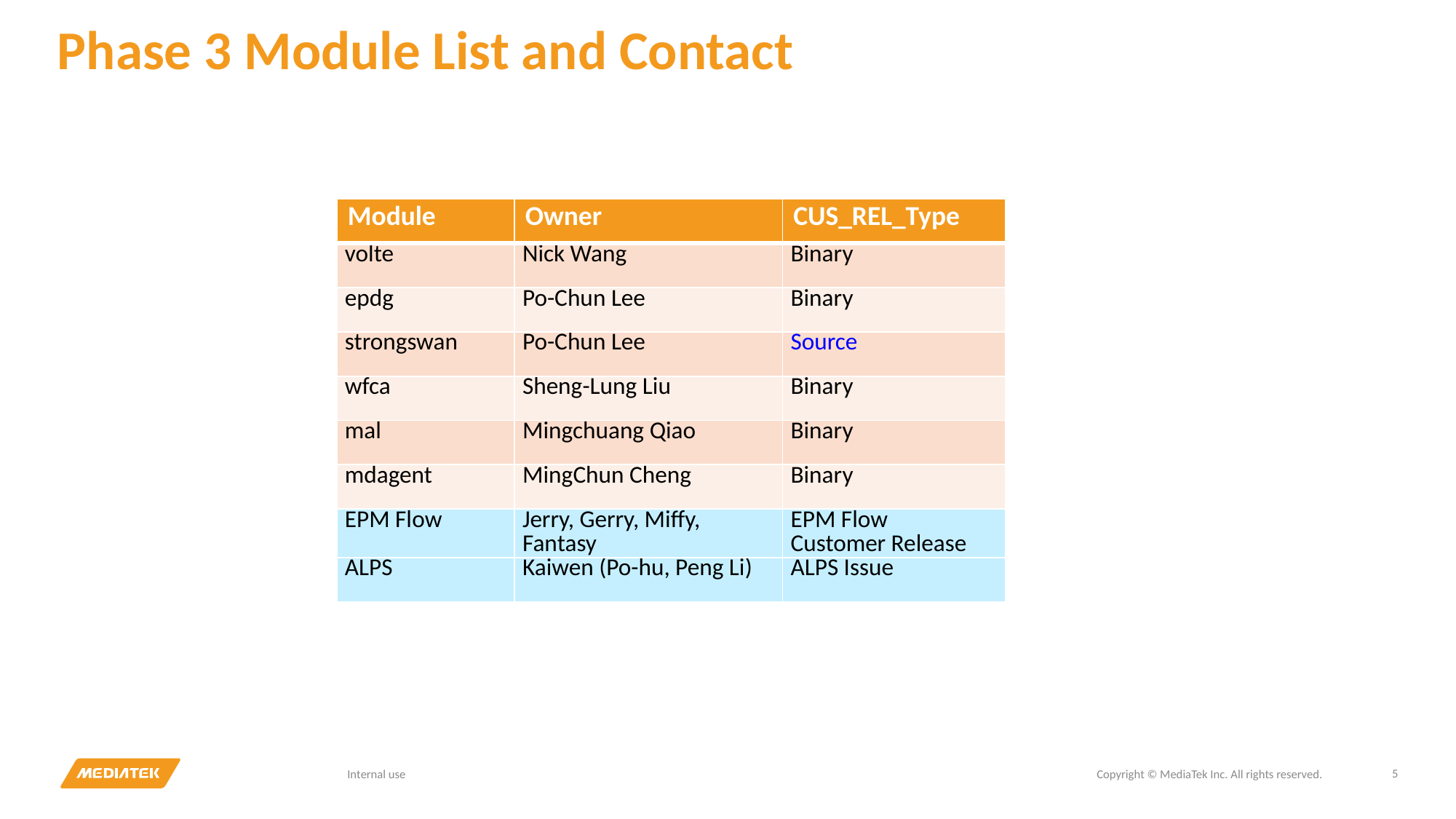

# Phase 3 Module List and Contact

| Module | Owner | CUS\_REL\_Type |
| --- | --- | --- |
| volte | Nick Wang | Binary |
| epdg | Po-Chun Lee | Binary |
| strongswan | Po-Chun Lee | Source |
| wfca | Sheng-Lung Liu | Binary |
| mal | Mingchuang Qiao | Binary |
| mdagent | MingChun Cheng | Binary |
| EPM Flow | Jerry, Gerry, Miffy, Fantasy | EPM Flow Customer Release |
| ALPS | Kaiwen (Po-hu, Peng Li) | ALPS Issue |
5
Internal use
Copyright © MediaTek Inc. All rights reserved.